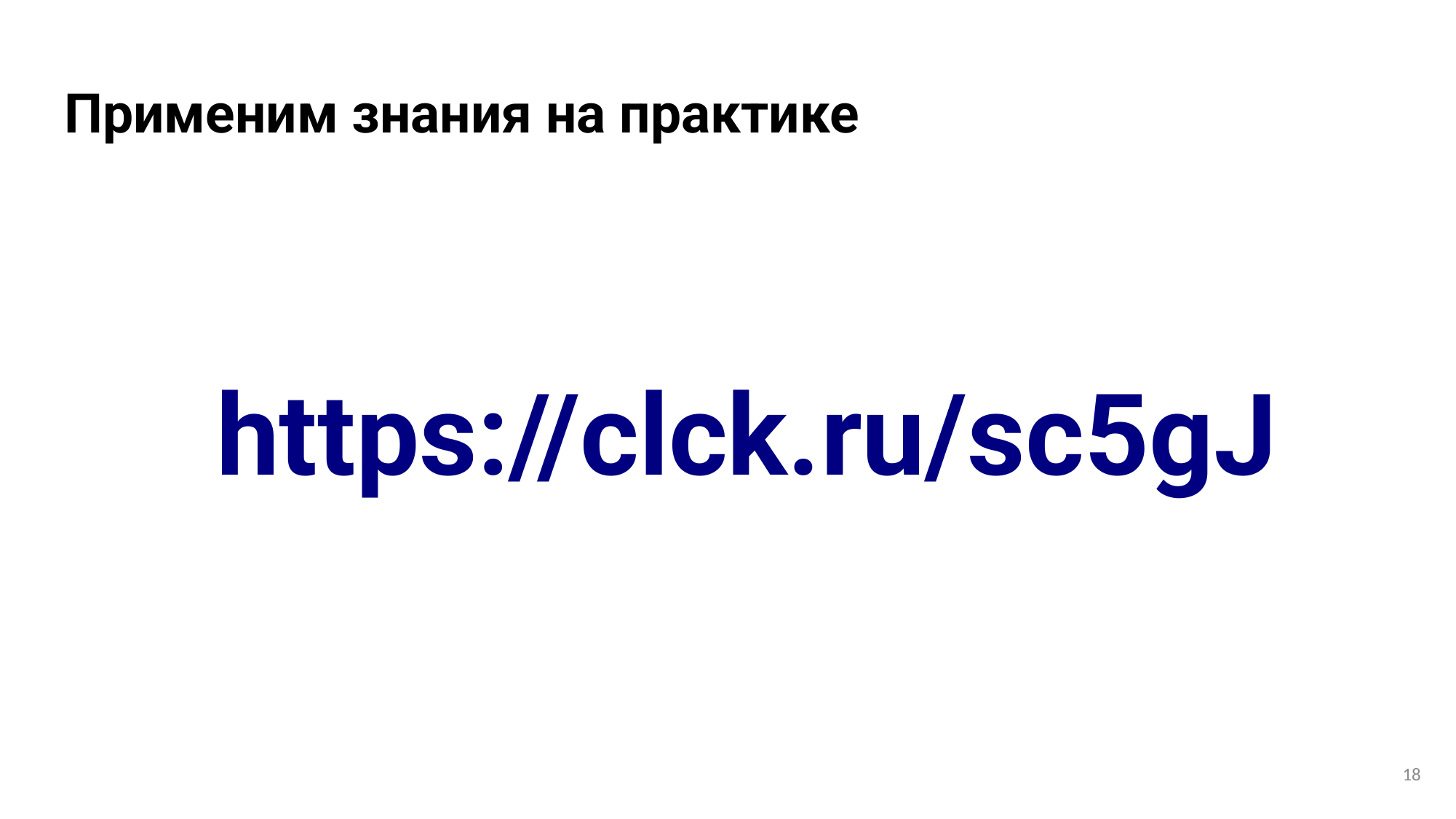

# Применим знания на практике
https://clck.ru/sc5gJ
18